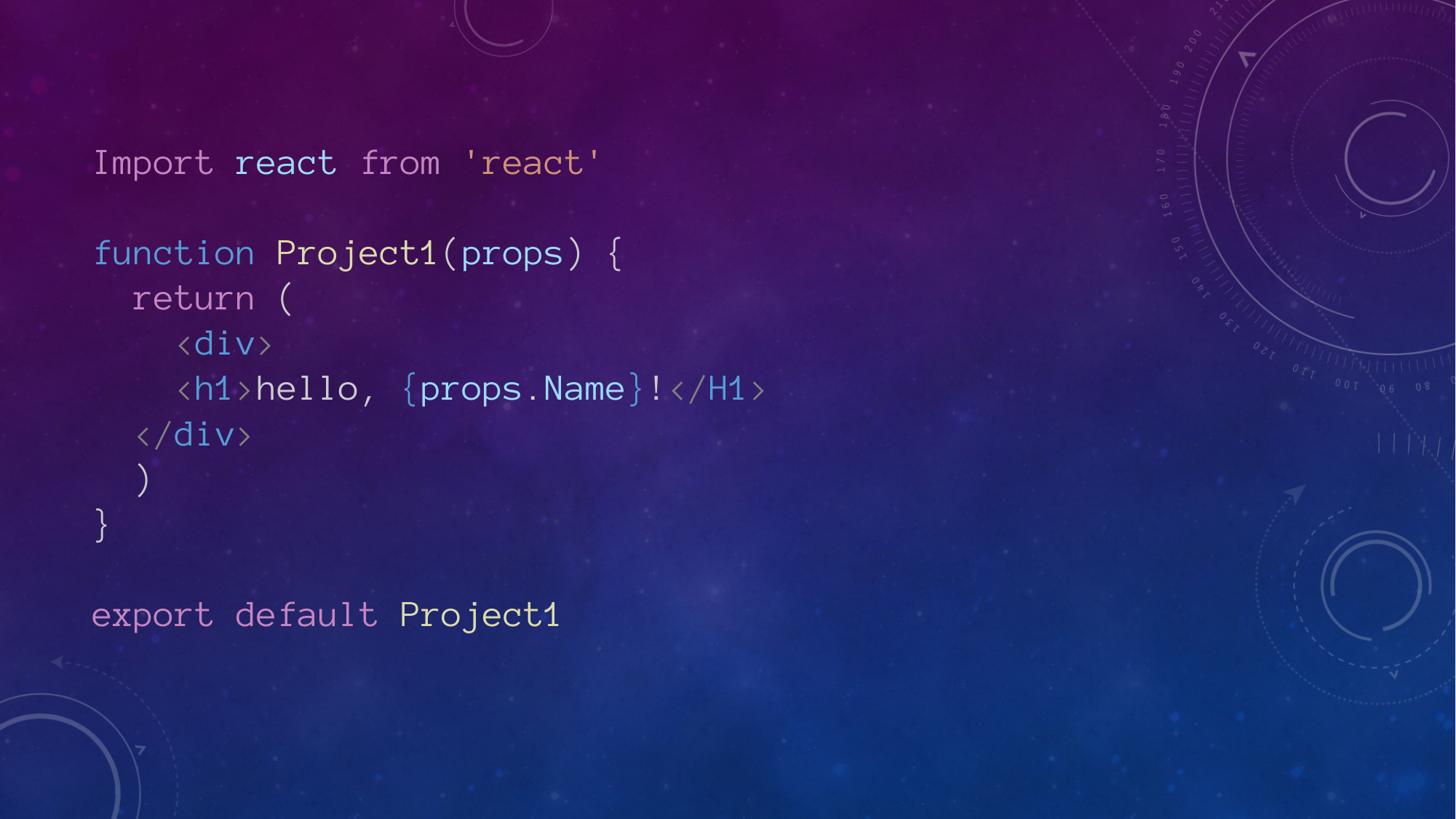

# Import react from 'react' function Project1(props) {   return (     <div>     <h1>hello, {props.Name}!</H1>   </div>   ) } export default Project1